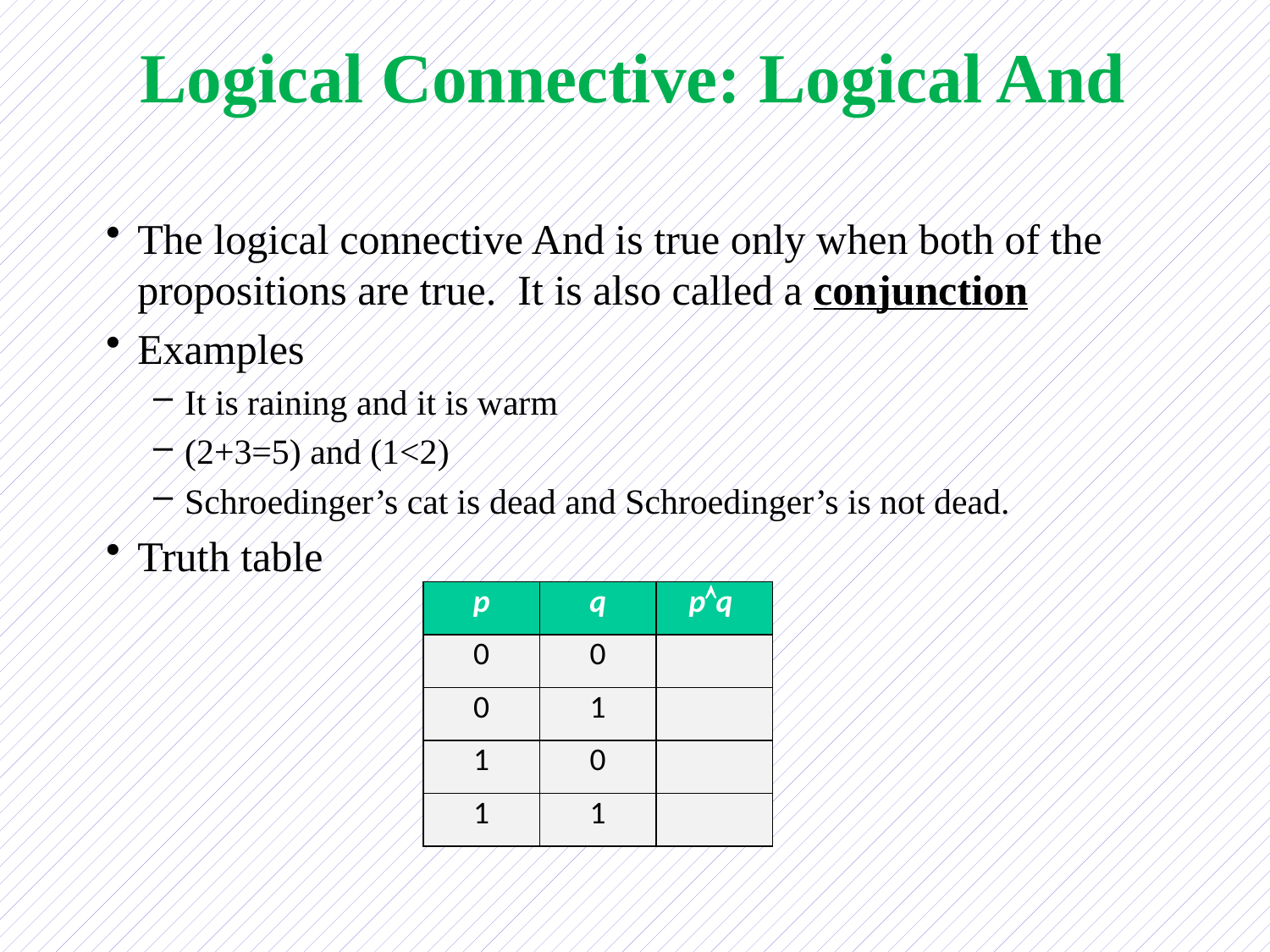

# Logical Connective: Logical And
The logical connective And is true only when both of the propositions are true.  It is also called a conjunction
Examples
It is raining and it is warm
(2+3=5) and (1<2)
Schroedinger’s cat is dead and Schroedinger’s is not dead.
Truth table

| p | q | p∧q |
| --- | --- | --- |
| 0 | 0 |  |
| 0 | 1 |  |
| 1 | 0 |  |
| 1 | 1 |  |